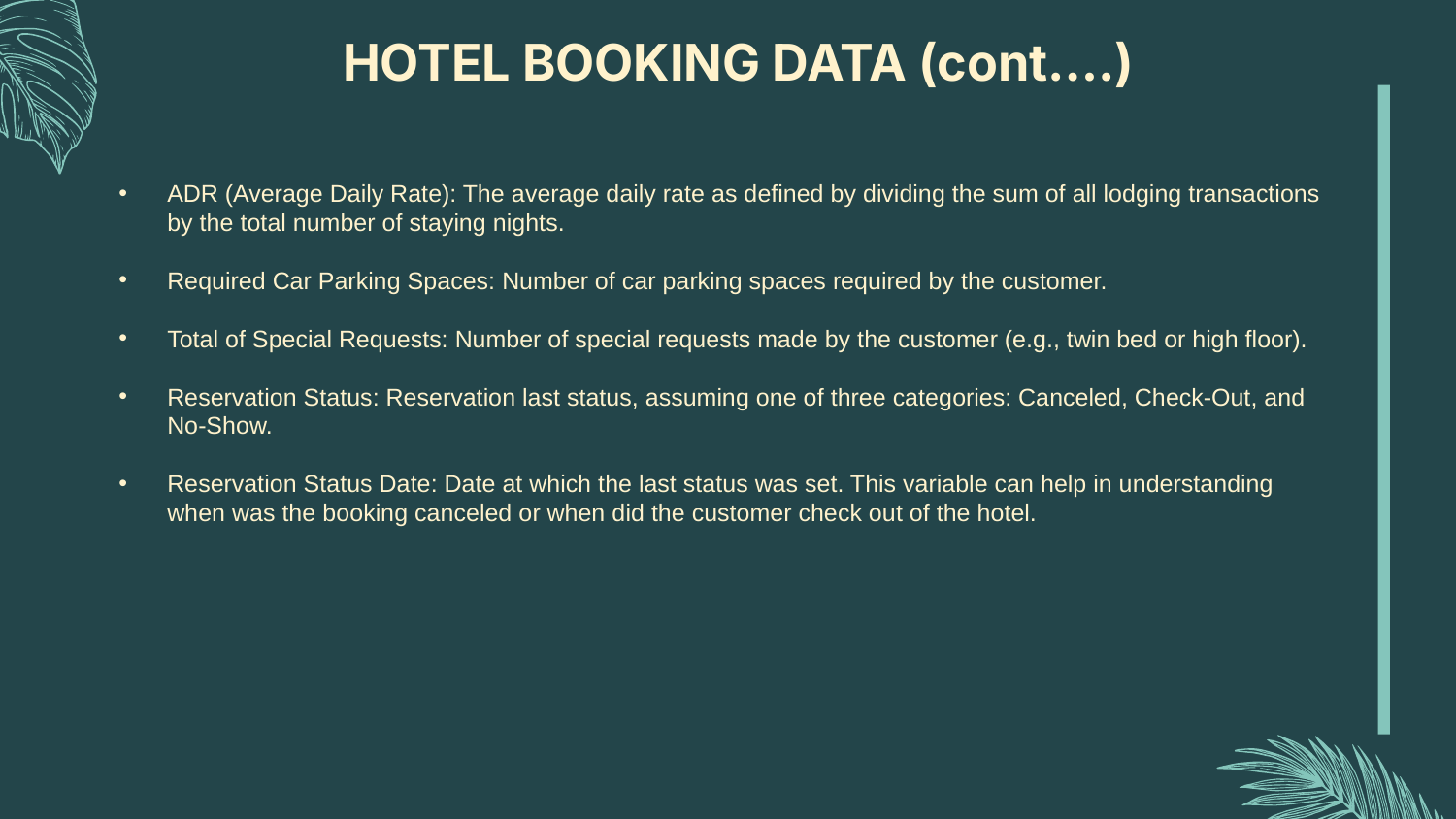

# HOTEL BOOKING DATA (cont….)
ADR (Average Daily Rate): The average daily rate as defined by dividing the sum of all lodging transactions by the total number of staying nights.

Required Car Parking Spaces: Number of car parking spaces required by the customer.

Total of Special Requests: Number of special requests made by the customer (e.g., twin bed or high floor).

Reservation Status: Reservation last status, assuming one of three categories: Canceled, Check-Out, and No-Show.

Reservation Status Date: Date at which the last status was set. This variable can help in understanding when was the booking canceled or when did the customer check out of the hotel.